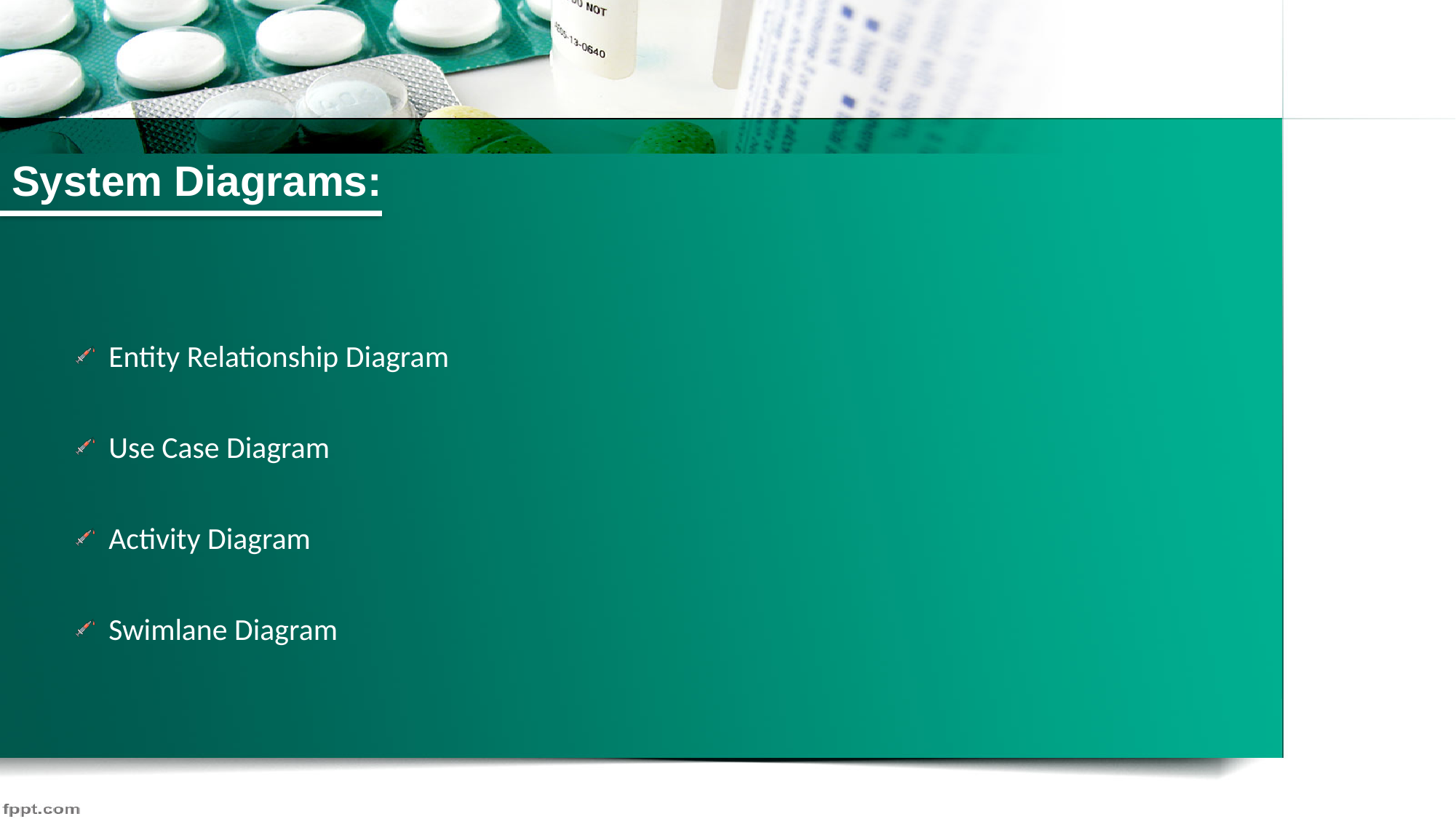

System Diagrams:

Entity Relationship Diagram
Use Case Diagram
Activity Diagram
Swimlane Diagram